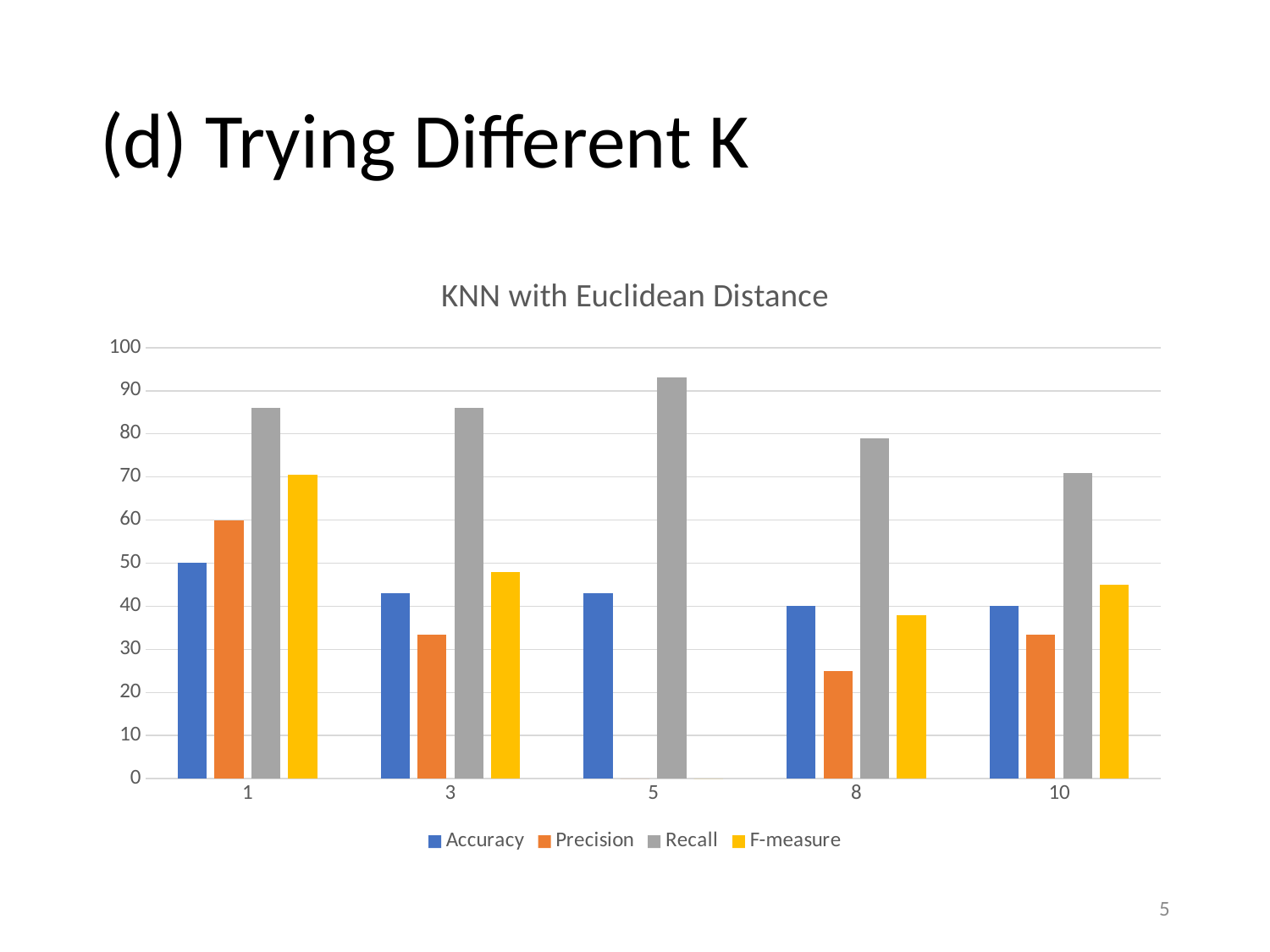

# (d) Trying Different K

### Chart: KNN with Euclidean Distance

| Category | Accuracy | Precision | Recall | F-measure |
|---|---|---|---|---|
| 1 | 50.0 | 60.0 | 86.0 | 70.6 |
| 3 | 43.0 | 33.3 | 86.0 | 48.0 |
| 5 | 43.0 | 0.0 | 93.0 | 0.0 |
| 8 | 40.0 | 25.0 | 79.0 | 38.0 |
| 10 | 40.0 | 33.3 | 71.0 | 45.0 |
5